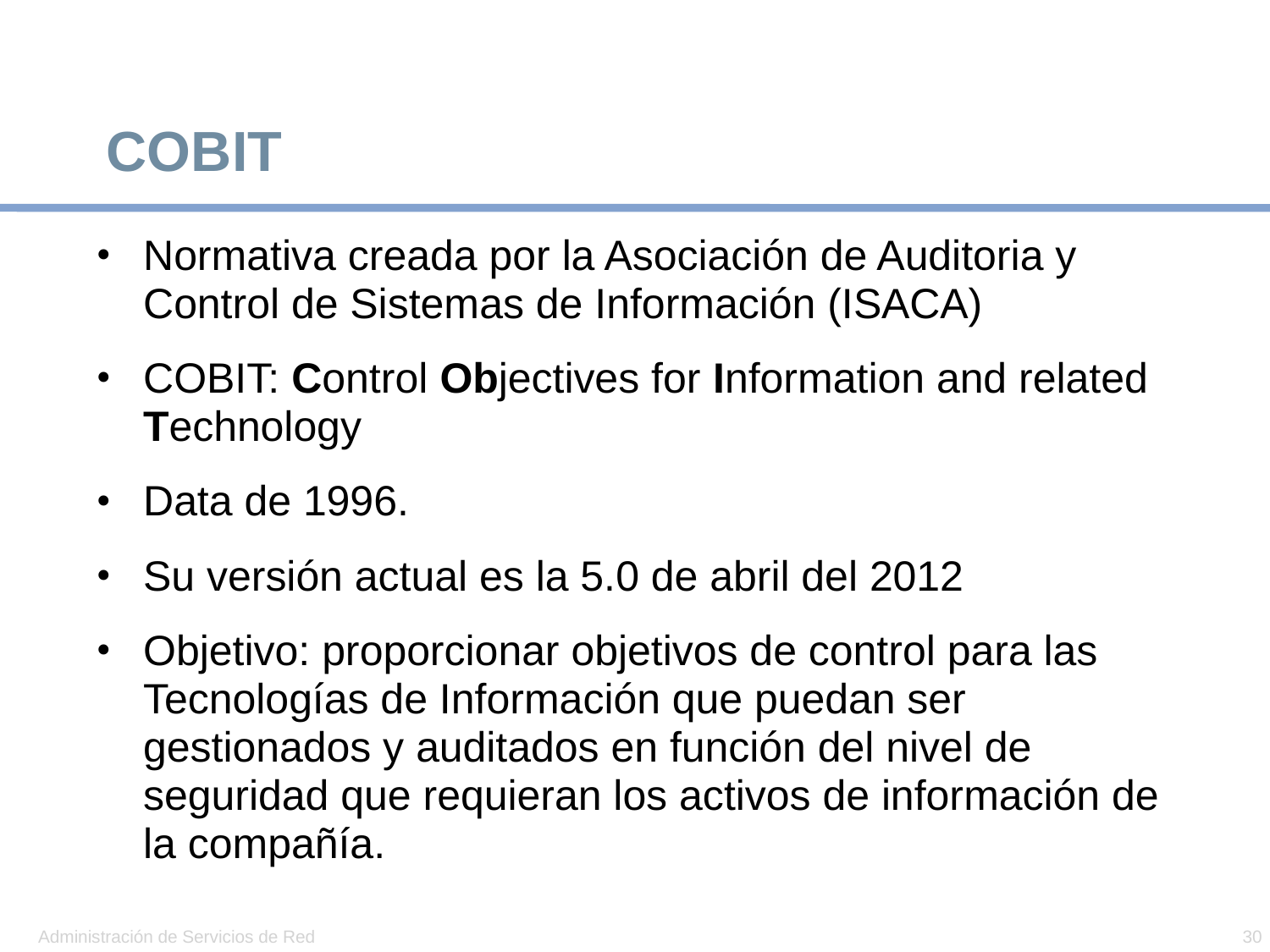

# COBIT
Normativa creada por la Asociación de Auditoria y Control de Sistemas de Información (ISACA)
COBIT: Control Objectives for Information and related Technology
Data de 1996.
Su versión actual es la 5.0 de abril del 2012
Objetivo: proporcionar objetivos de control para las Tecnologías de Información que puedan ser gestionados y auditados en función del nivel de seguridad que requieran los activos de información de la compañía.